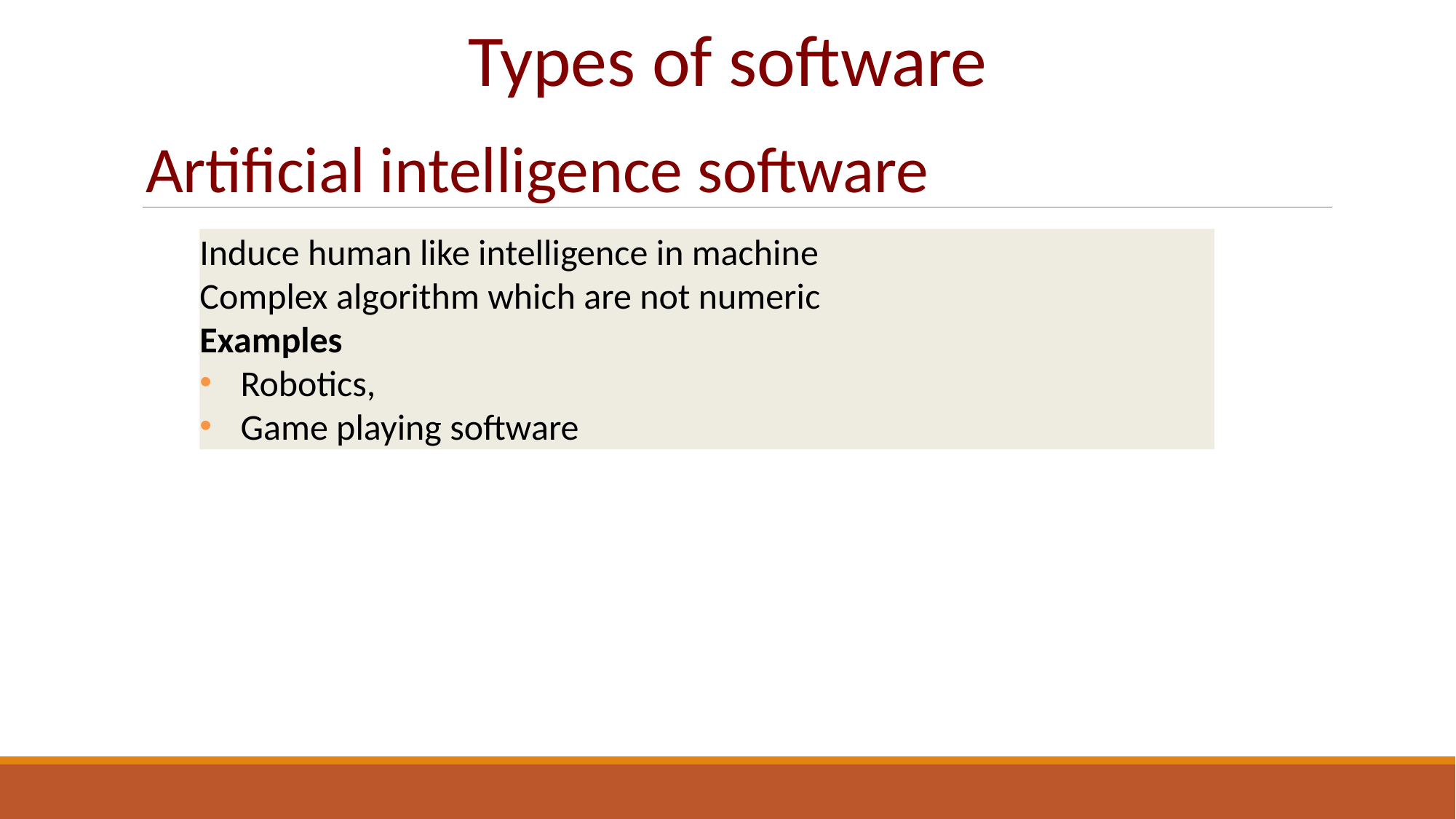

# Types of software
Artificial intelligence software
Induce human like intelligence in machine
Complex algorithm which are not numeric
Examples
Robotics,
Game playing software